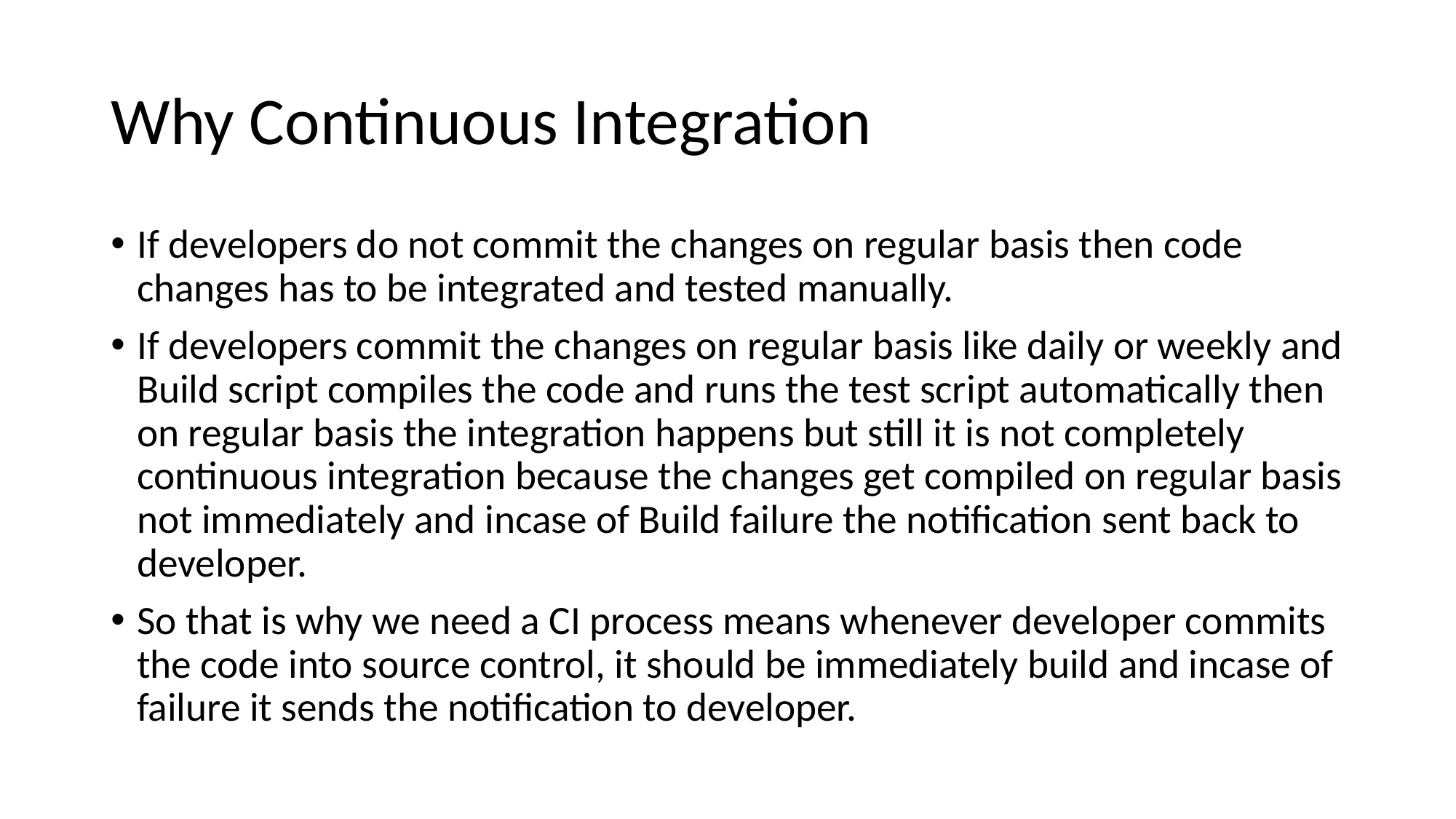

# Why Continuous Integration
If developers do not commit the changes on regular basis then code changes has to be integrated and tested manually.
If developers commit the changes on regular basis like daily or weekly and Build script compiles the code and runs the test script automatically then on regular basis the integration happens but still it is not completely continuous integration because the changes get compiled on regular basis not immediately and incase of Build failure the notification sent back to developer.
So that is why we need a CI process means whenever developer commits the code into source control, it should be immediately build and incase of failure it sends the notification to developer.